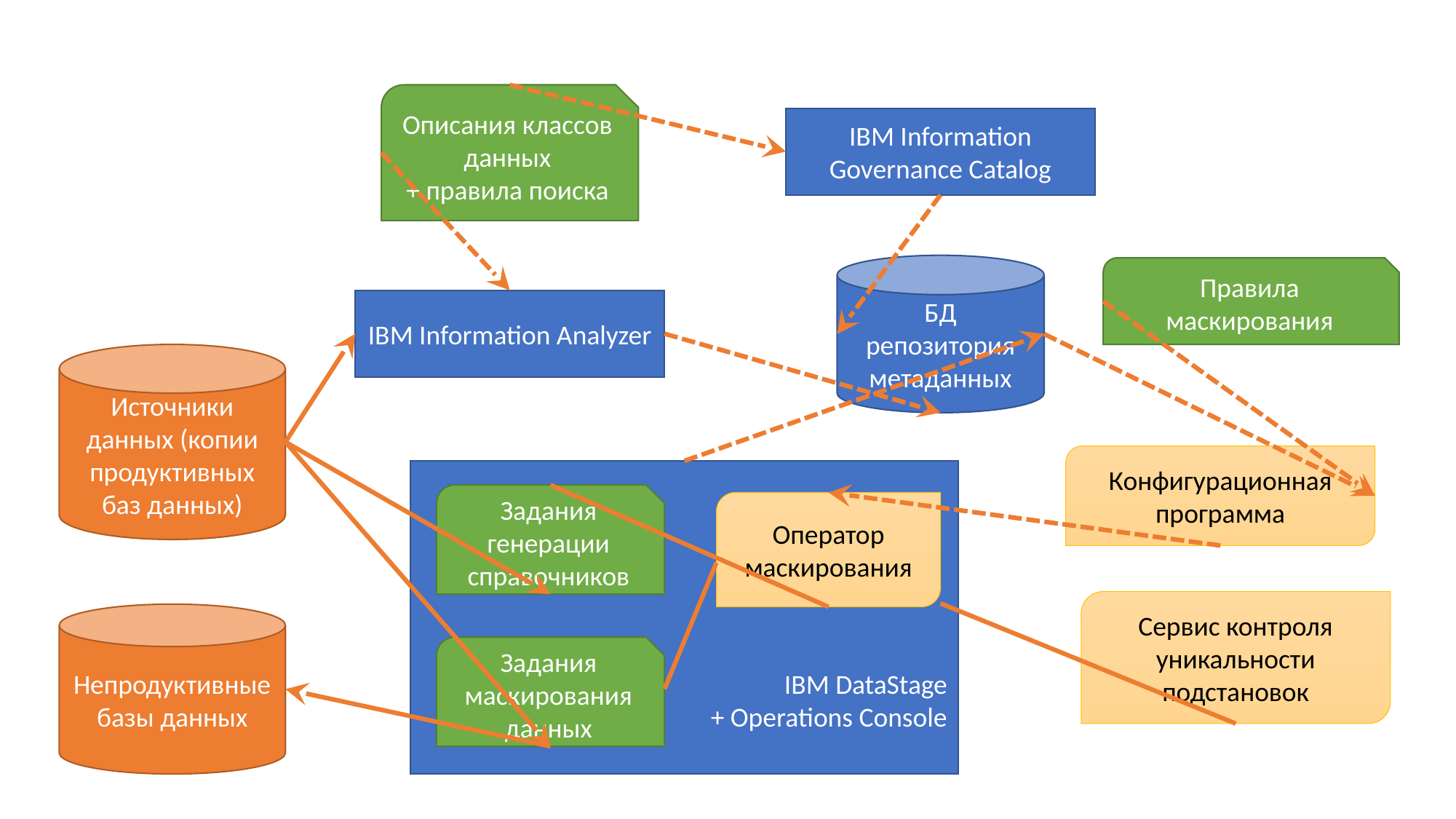

Описания классов данных
+ правила поиска
IBM Information Governance Catalog
БД репозитория метаданных
Правила маскирования
IBM Information Analyzer
Источники данных (копии продуктивных баз данных)
Конфигурационная программа

IBM DataStage
+ Operations Console
Задания генерации справочников
Оператор маскирования
Сервис контроля уникальности подстановок
Непродуктивные базы данных
Задания маскирования данных